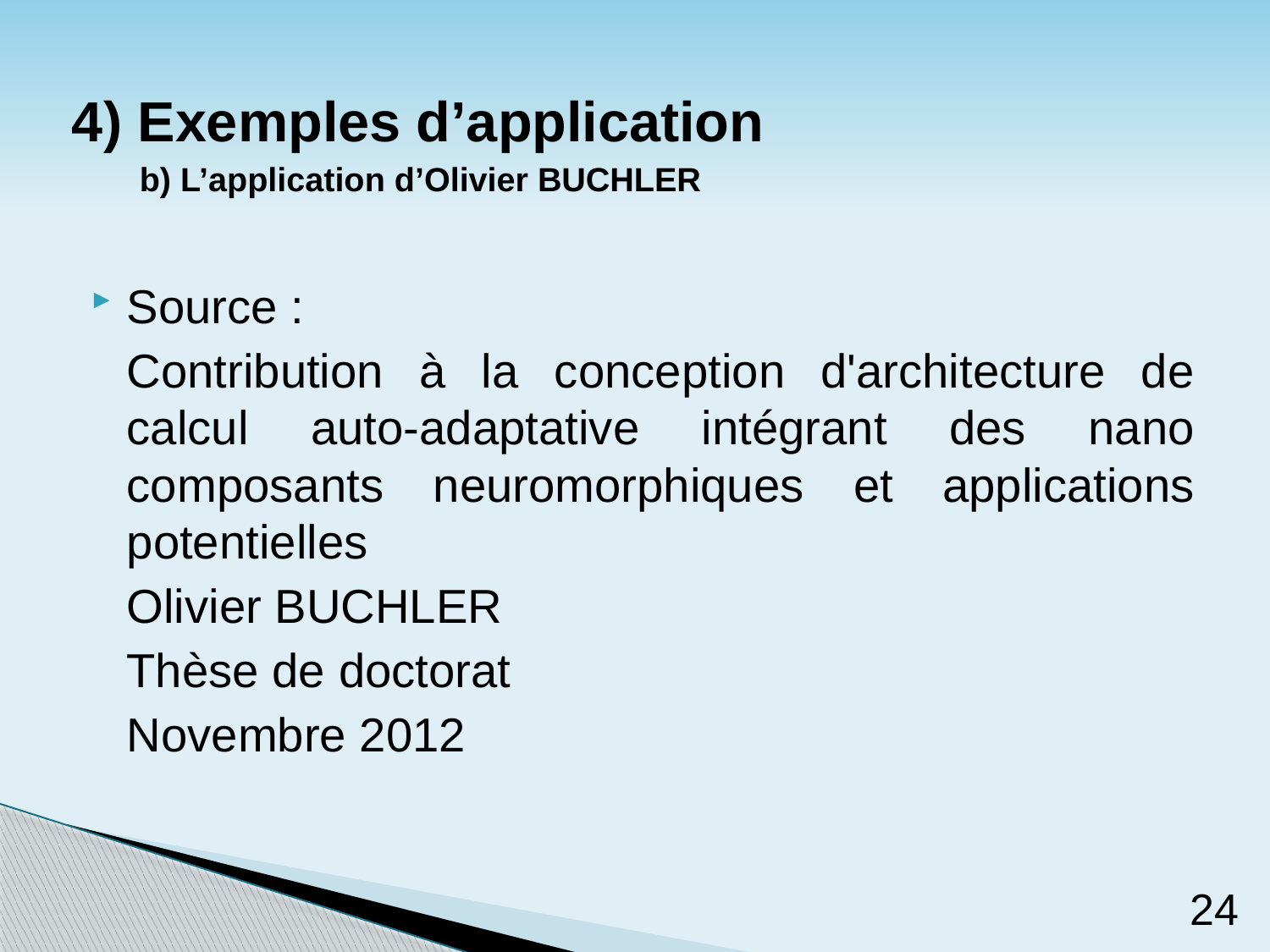

4) Exemples d’application
# b) L’application d’Olivier BUCHLER

Source :
	Contribution à la conception d'architecture de calcul auto-adaptative intégrant des nano composants neuromorphiques et applications potentielles
	Olivier BUCHLER
	Thèse de doctorat
	Novembre 2012
24